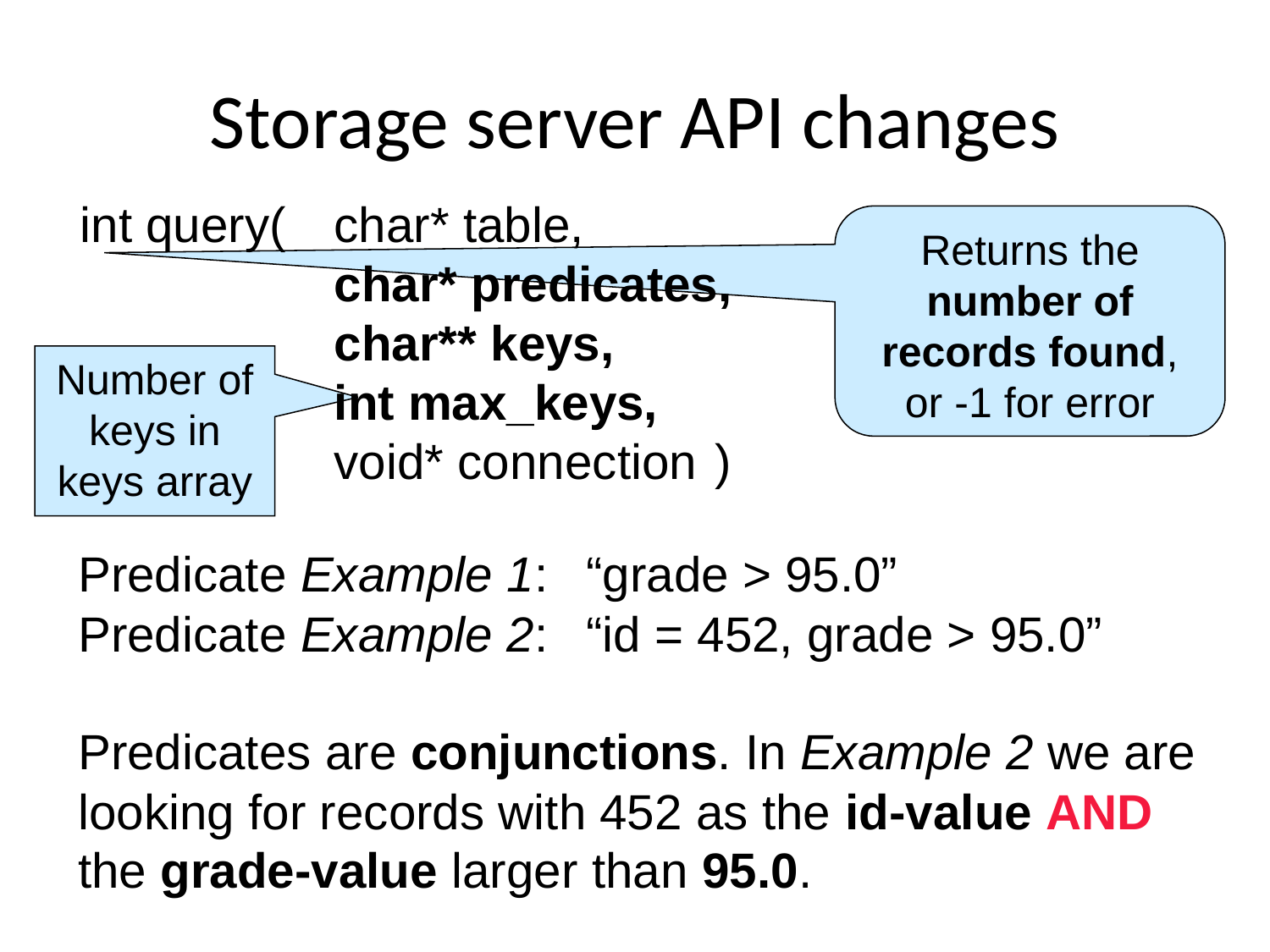

# Storage server API changes
int query(	char* table,
		char* predicates,
		char** keys,
		int max_keys,
		void* connection	)
Returns the number of records found, or -1 for error
Number of keys in keys array
Predicate Example 1:	“grade > 95.0”
Predicate Example 2: 	“id = 452, grade > 95.0”

Predicates are conjunctions. In Example 2 we are
looking for records with 452 as the id-value AND
the grade-value larger than 95.0.